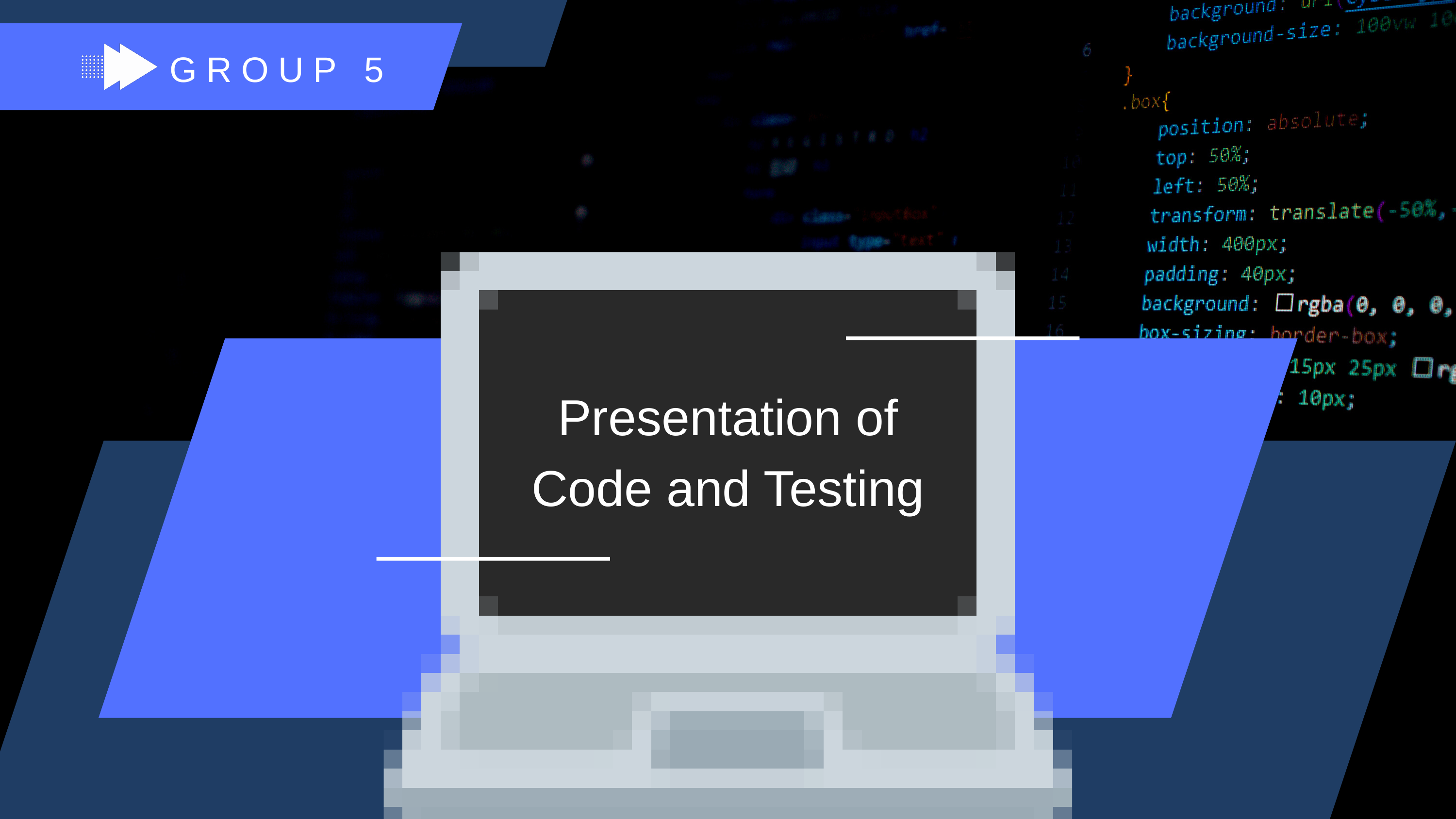

GROUP 5

Presentation of Code and Testing